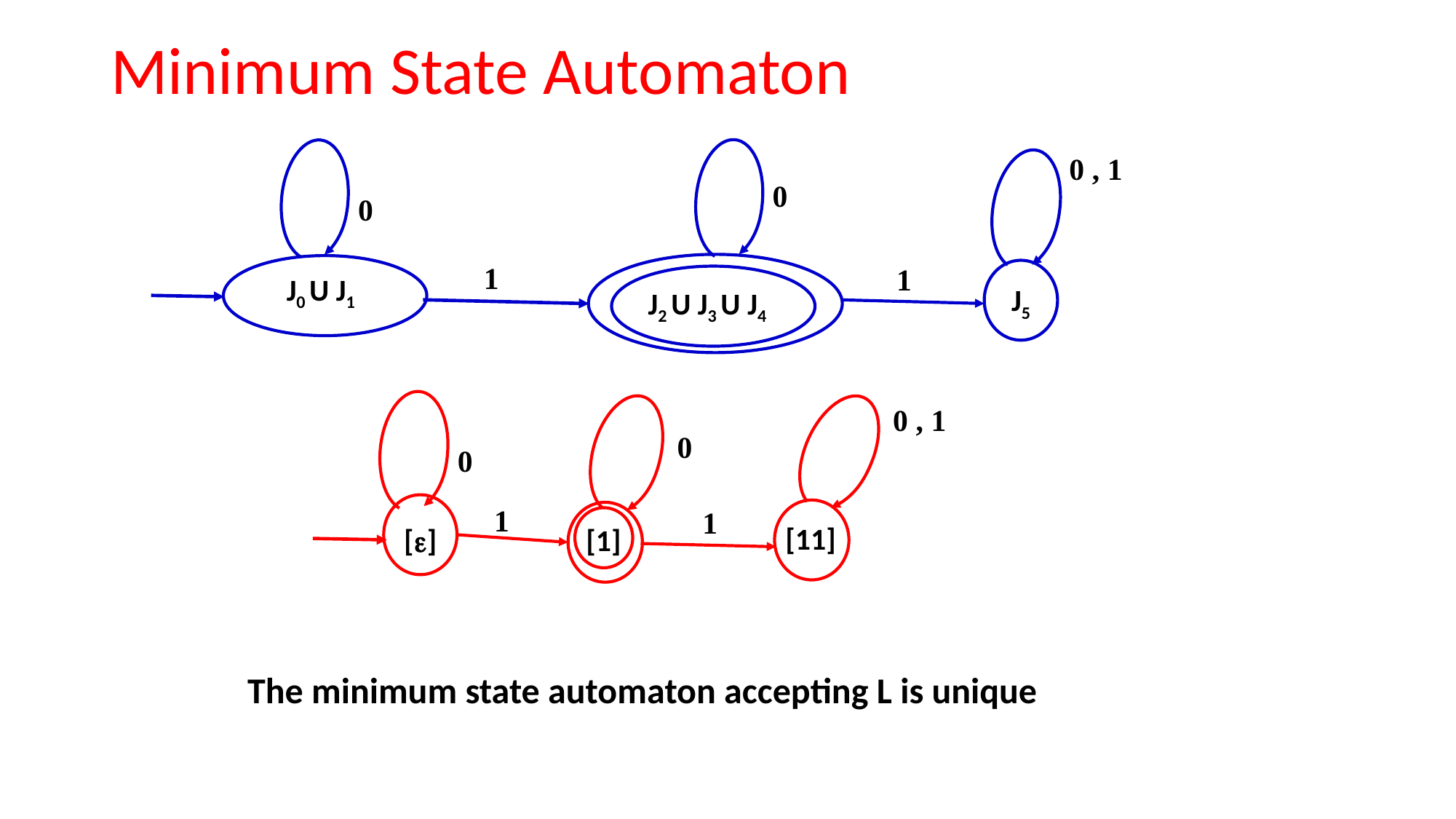

# Minimum State Automaton

0 , 1

0

0
1

1

J0 U J1

J5
J2 U J3 U J4

0 , 1

0
0
1
1

[11]

[1]

[ε]

The minimum state automaton accepting L is unique